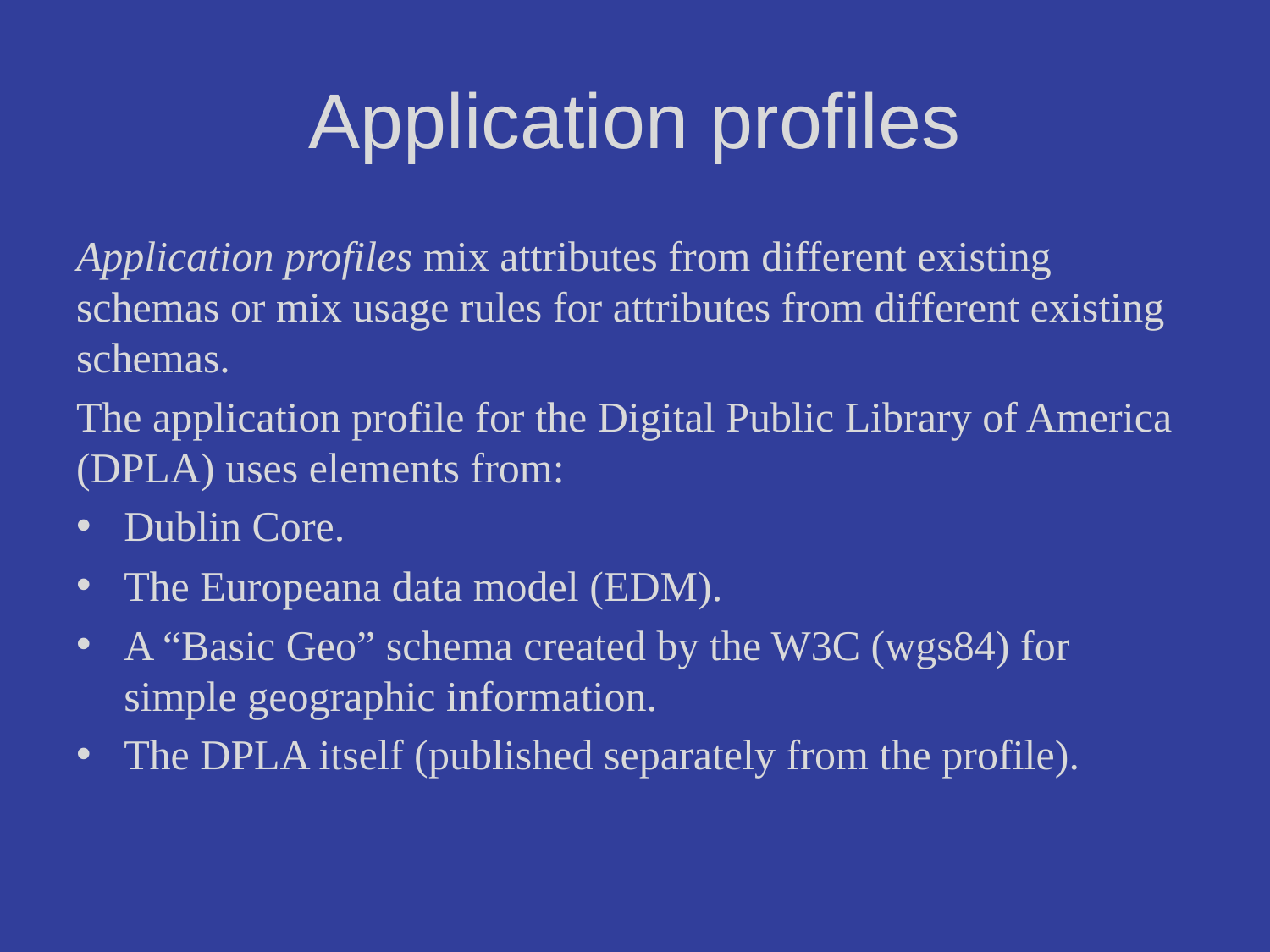

# Application profiles
Application profiles mix attributes from different existing schemas or mix usage rules for attributes from different existing schemas.
The application profile for the Digital Public Library of America (DPLA) uses elements from:
Dublin Core.
The Europeana data model (EDM).
A “Basic Geo” schema created by the W3C (wgs84) for simple geographic information.
The DPLA itself (published separately from the profile).